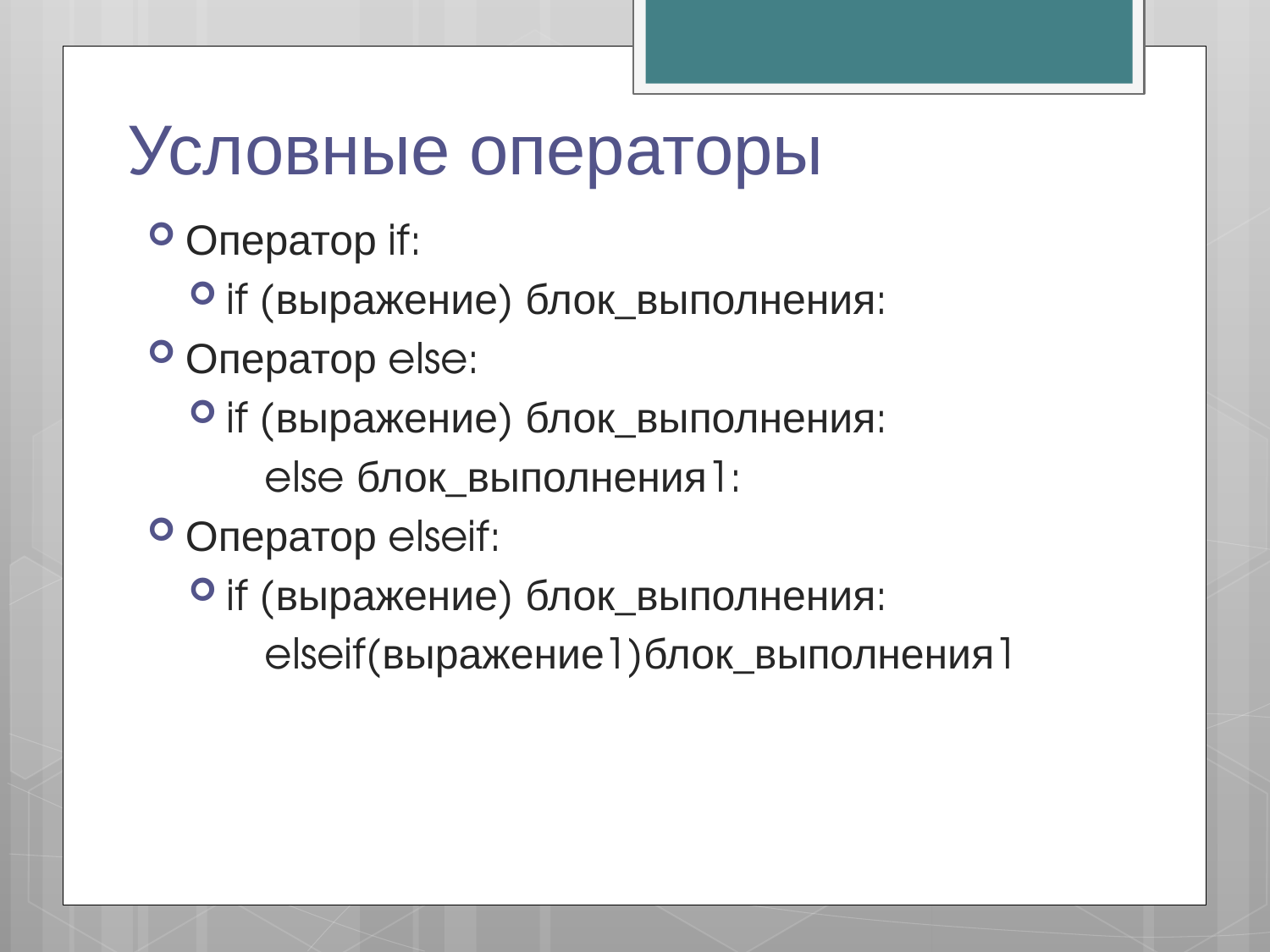

# Условные операторы
Оператор if:
if (выражение) блок_выполнения:
Оператор else:
if (выражение) блок_выполнения:
	else блок_выполнения1:
Оператор elseif:
if (выражение) блок_выполнения:
	elseif(выражение1)блок_выполнения1